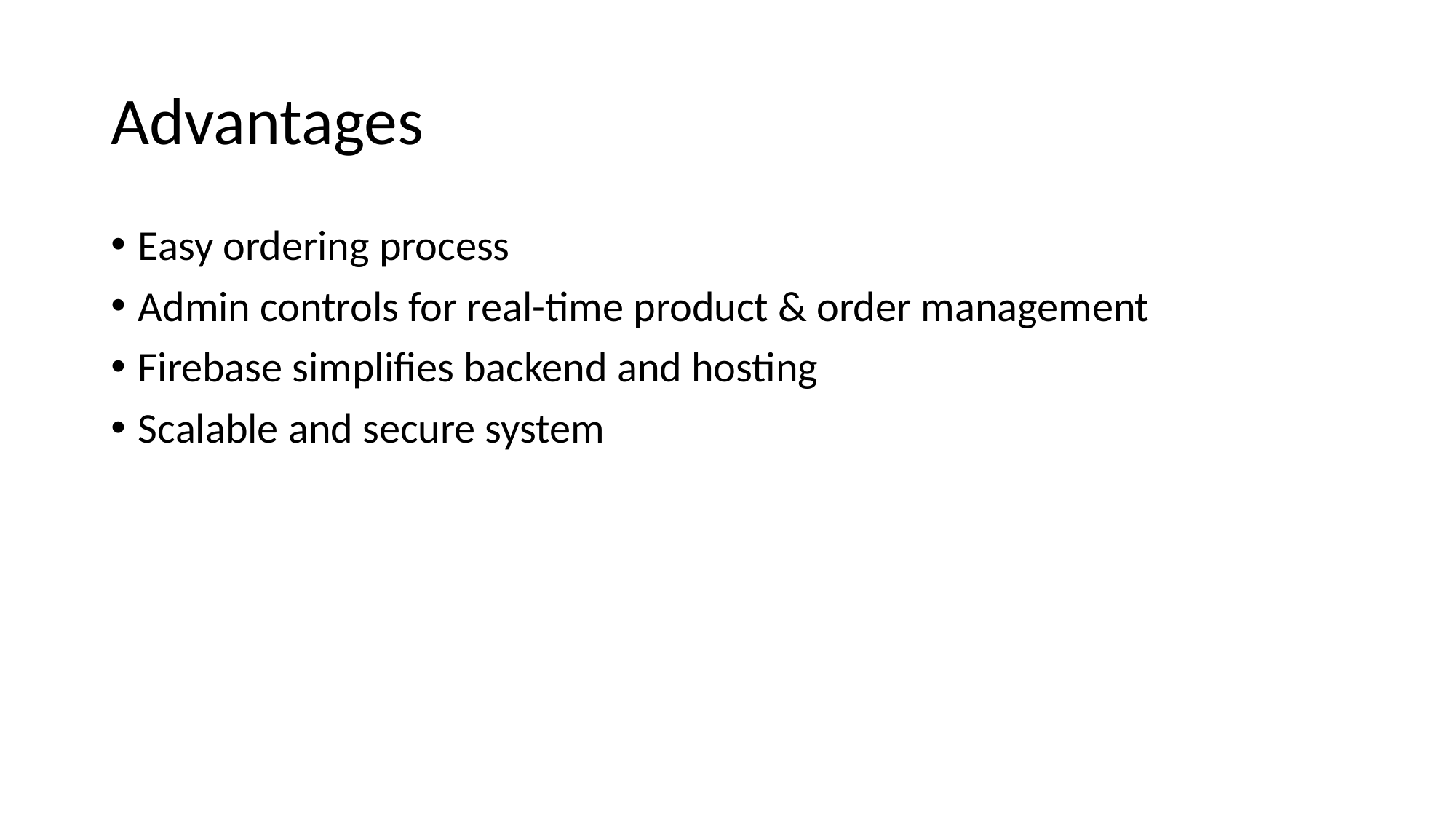

# Advantages
Easy ordering process
Admin controls for real-time product & order management
Firebase simplifies backend and hosting
Scalable and secure system